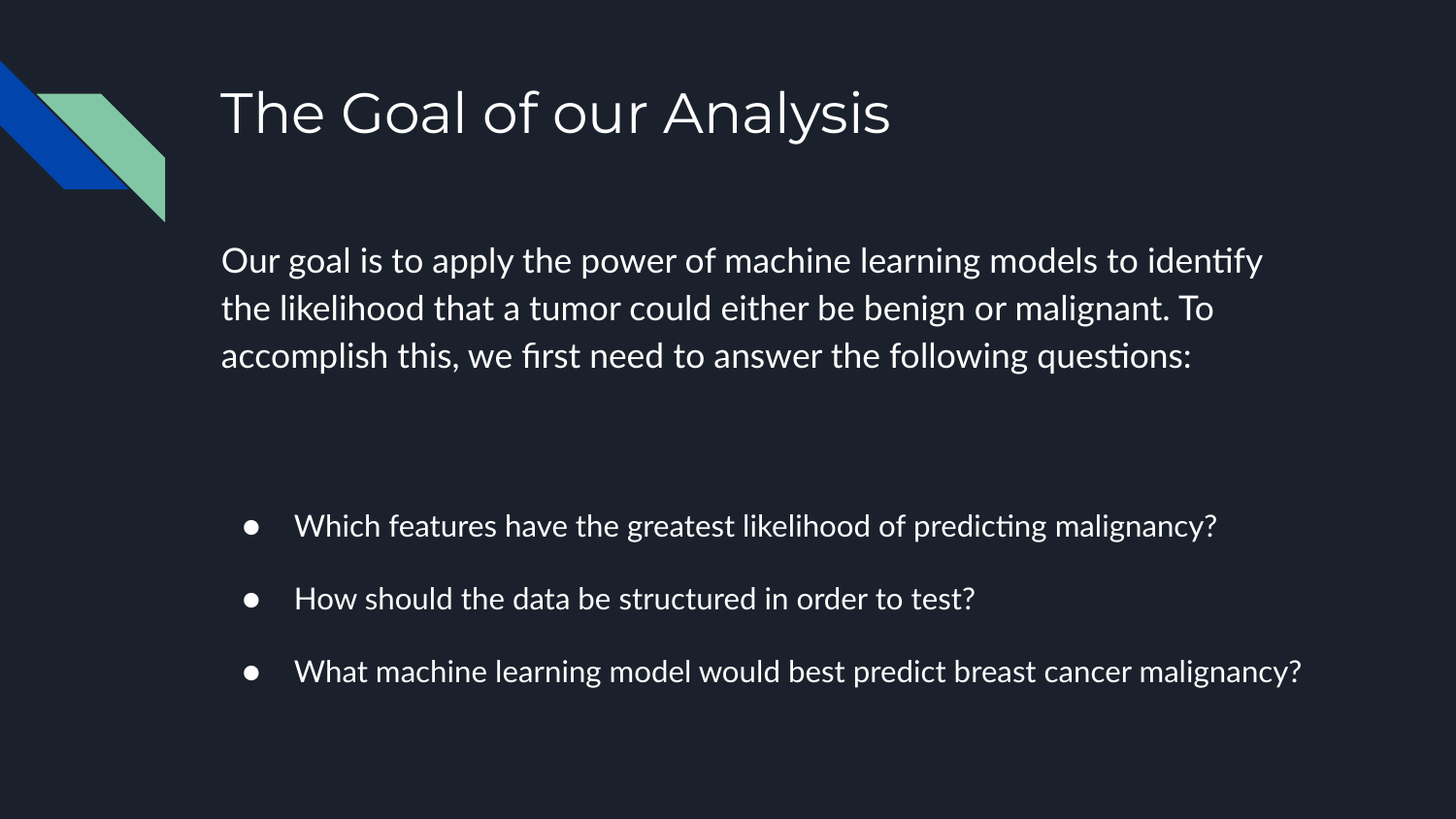

# The Goal of our Analysis
Our goal is to apply the power of machine learning models to identify the likelihood that a tumor could either be benign or malignant. To accomplish this, we first need to answer the following questions:

Which features have the greatest likelihood of predicting malignancy?
How should the data be structured in order to test?
What machine learning model would best predict breast cancer malignancy?